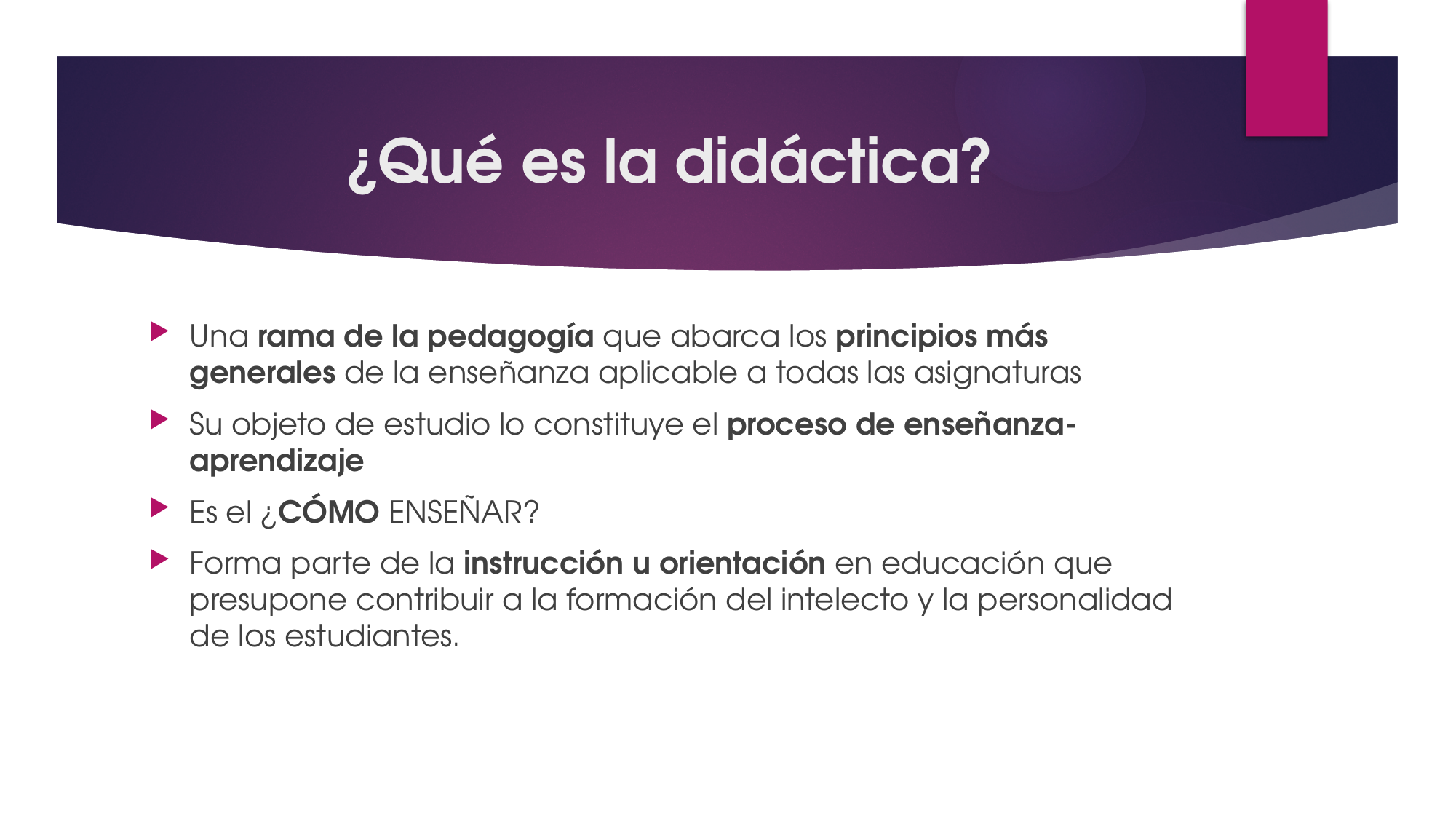

# ¿Qué es la didáctica?
Una rama de la pedagogía que abarca los principios más generales de la enseñanza aplicable a todas las asignaturas
Su objeto de estudio lo constituye el proceso de enseñanza-aprendizaje
Es el ¿CÓMO ENSEÑAR?
Forma parte de la instrucción u orientación en educación que presupone contribuir a la formación del intelecto y la personalidad de los estudiantes.